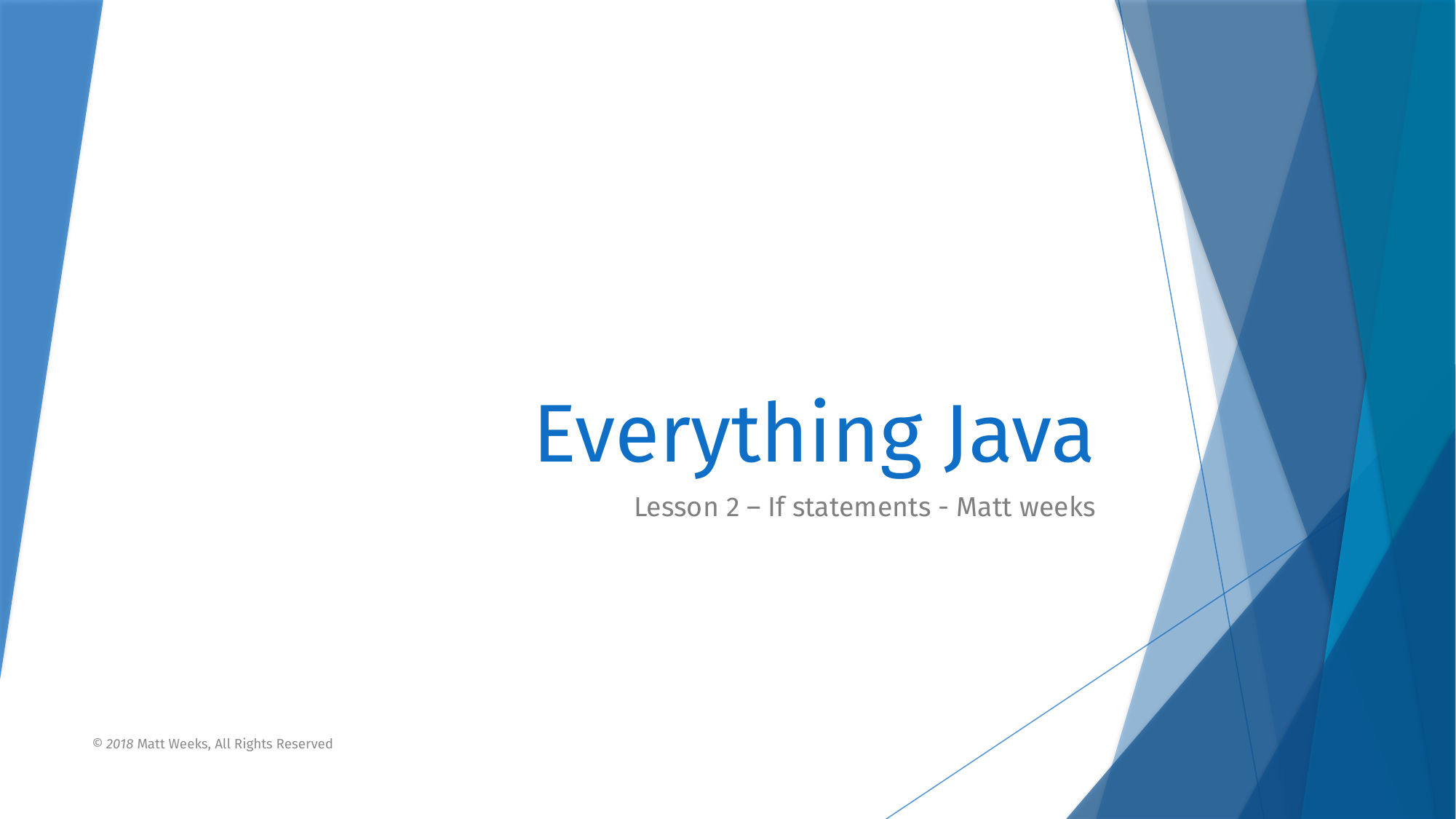

# Everything Java
Lesson 2 – If statements - Matt weeks
© 2018 Matt Weeks, All Rights Reserved